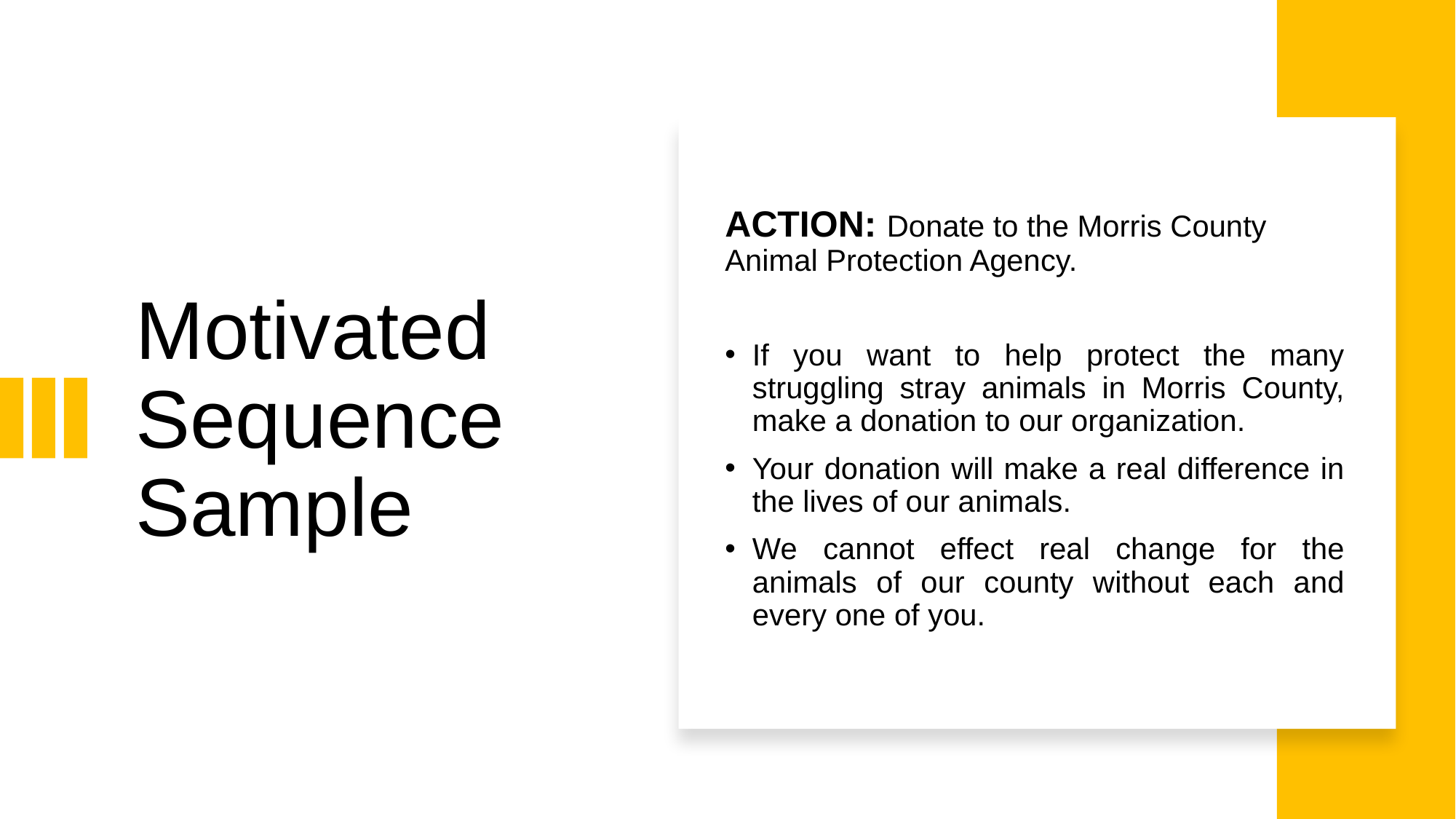

ACTION: Donate to the Morris County Animal Protection Agency.

If you want to help protect the many struggling stray animals in Morris County, make a donation to our organization.
Your donation will make a real difference in the lives of our animals.
We cannot effect real change for the animals of our county without each and every one of you.
# Motivated Sequence Sample